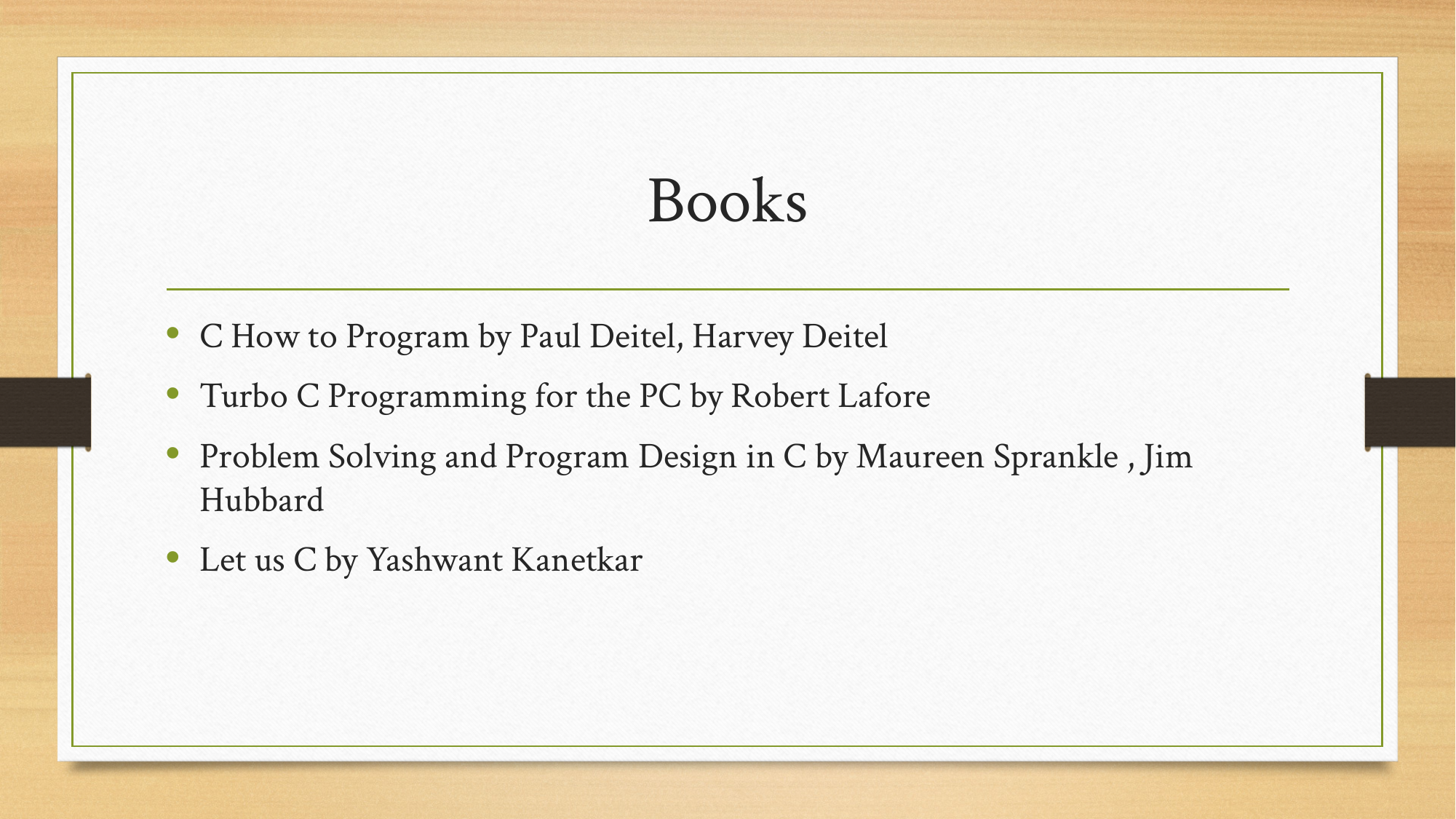

# Books
C How to Program by Paul Deitel, Harvey Deitel
Turbo C Programming for the PC by Robert Lafore
Problem Solving and Program Design in C by Maureen Sprankle , Jim Hubbard
Let us C by Yashwant Kanetkar